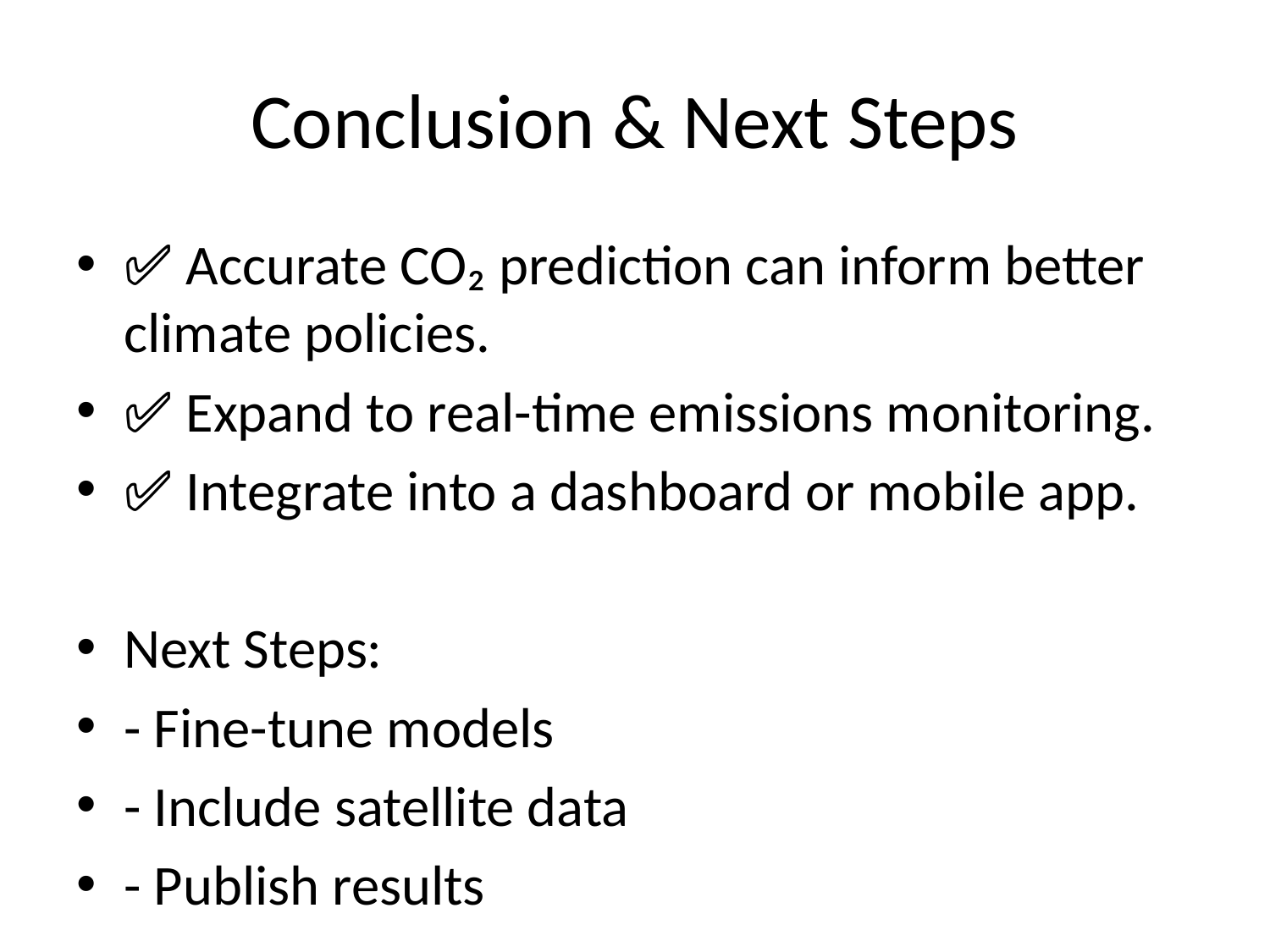

# Conclusion & Next Steps
✅ Accurate CO₂ prediction can inform better climate policies.
✅ Expand to real-time emissions monitoring.
✅ Integrate into a dashboard or mobile app.

Next Steps:
- Fine-tune models
- Include satellite data
- Publish results